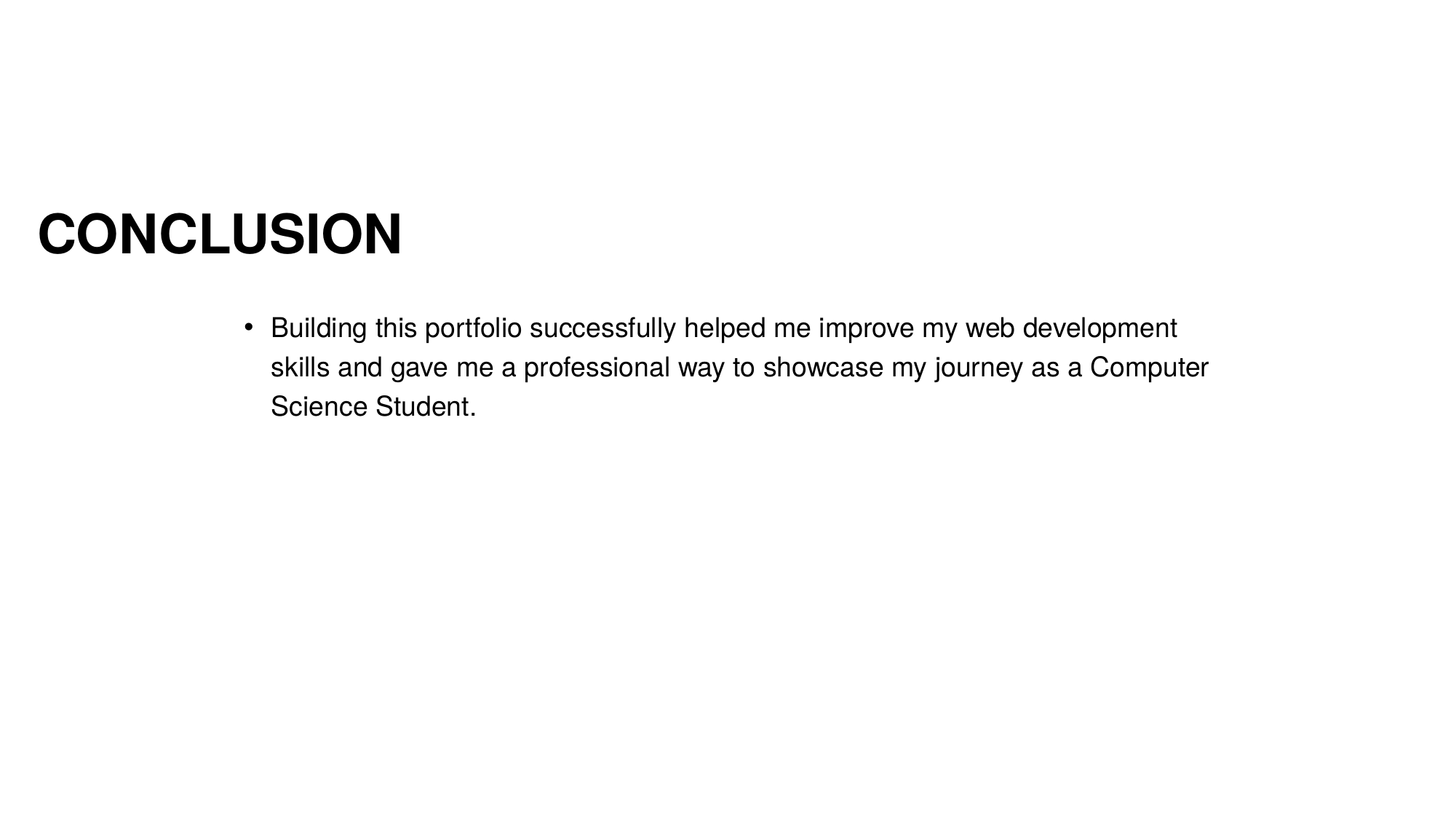

# CONCLUSION
Building this portfolio successfully helped me improve my web development skills and gave me a professional way to showcase my journey as a Computer Science Student.